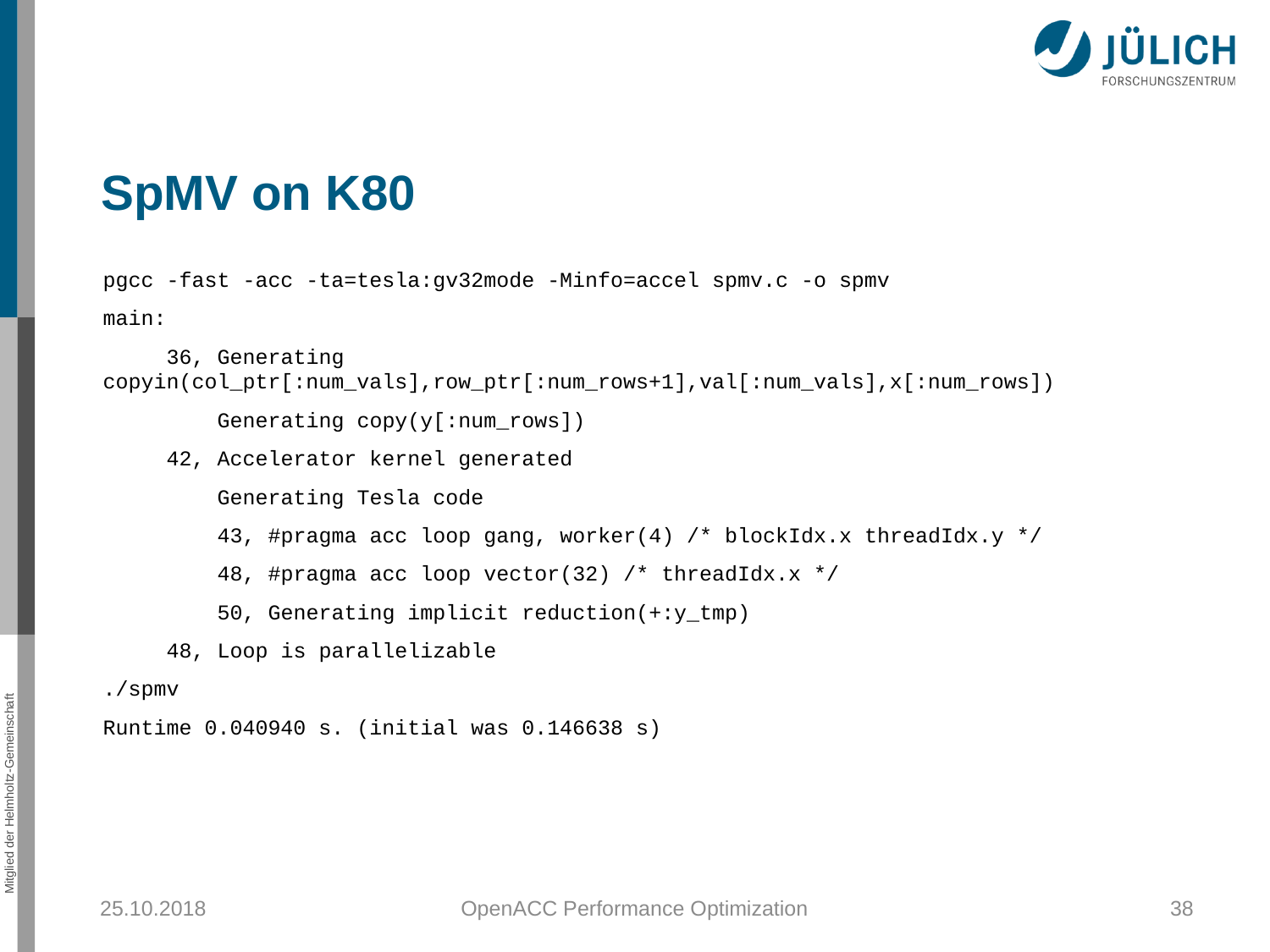

# SpMV on K80
pgcc -fast -acc -ta=tesla:gv32mode -Minfo=accel spmv.c -o spmv
main:
     36, Generating copyin(col_ptr[:num_vals],row_ptr[:num_rows+1],val[:num_vals],x[:num_rows])
         Generating copy(y[:num_rows])
     42, Accelerator kernel generated
         Generating Tesla code
         43, #pragma acc loop gang, worker(4) /* blockIdx.x threadIdx.y */
         48, #pragma acc loop vector(32) /* threadIdx.x */
         50, Generating implicit reduction(+:y_tmp)
     48, Loop is parallelizable
./spmv
Runtime 0.040940 s. (initial was 0.146638 s)

25.10.2018
OpenACC Performance Optimization
38